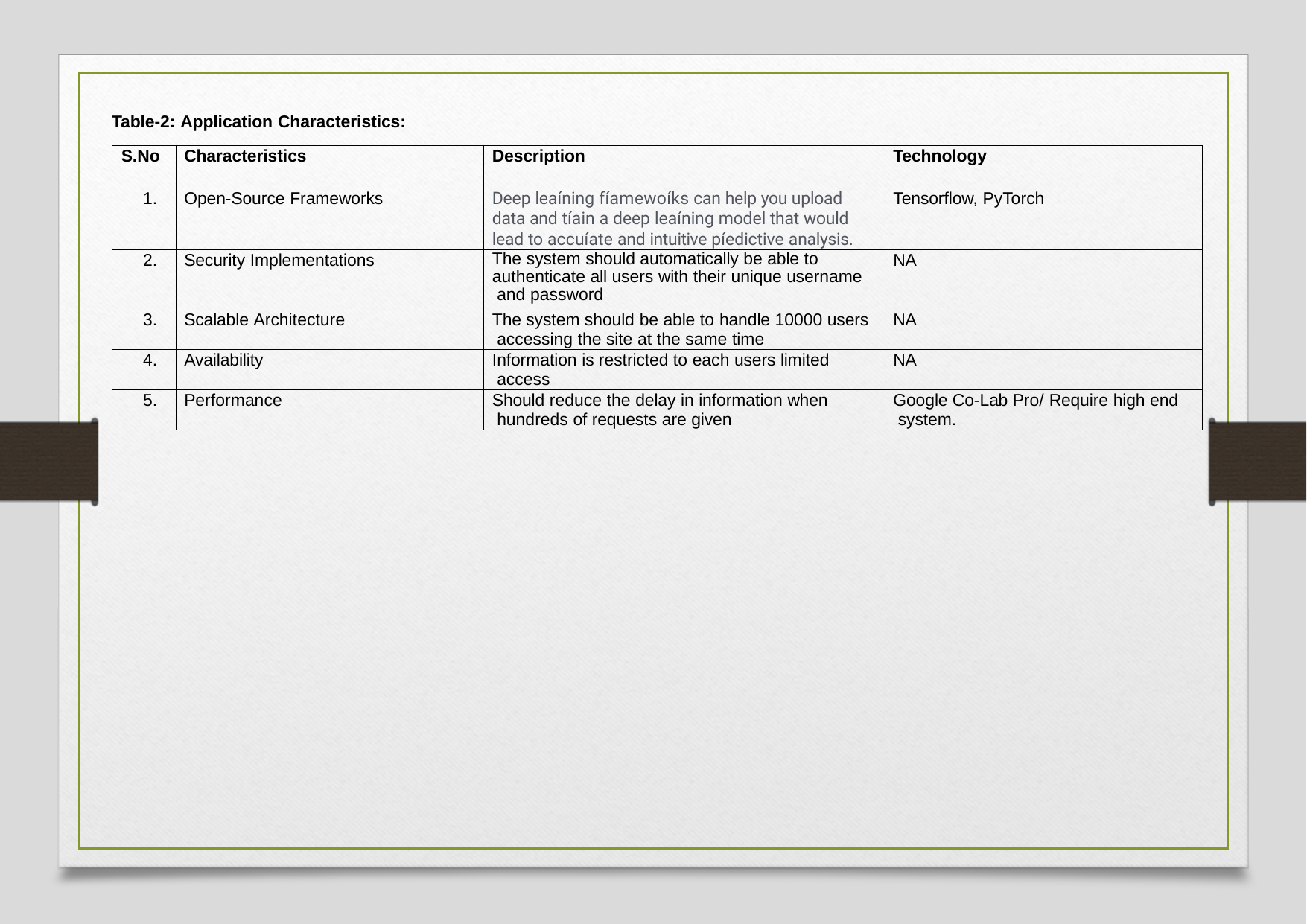

Table-2: Application Characteristics:
| S.No | Characteristics | Description | Technology |
| --- | --- | --- | --- |
| 1. | Open-Source Frameworks | Deep leaíning fíamewoíks can help you upload data and tíain a deep leaíning model that would lead to accuíate and intuitive píedictive analysis. | Tensorflow, PyTorch |
| 2. | Security Implementations | The system should automatically be able to authenticate all users with their unique username and password | NA |
| 3. | Scalable Architecture | The system should be able to handle 10000 users accessing the site at the same time | NA |
| 4. | Availability | Information is restricted to each users limited access | NA |
| 5. | Performance | Should reduce the delay in information when hundreds of requests are given | Google Co-Lab Pro/ Require high end system. |